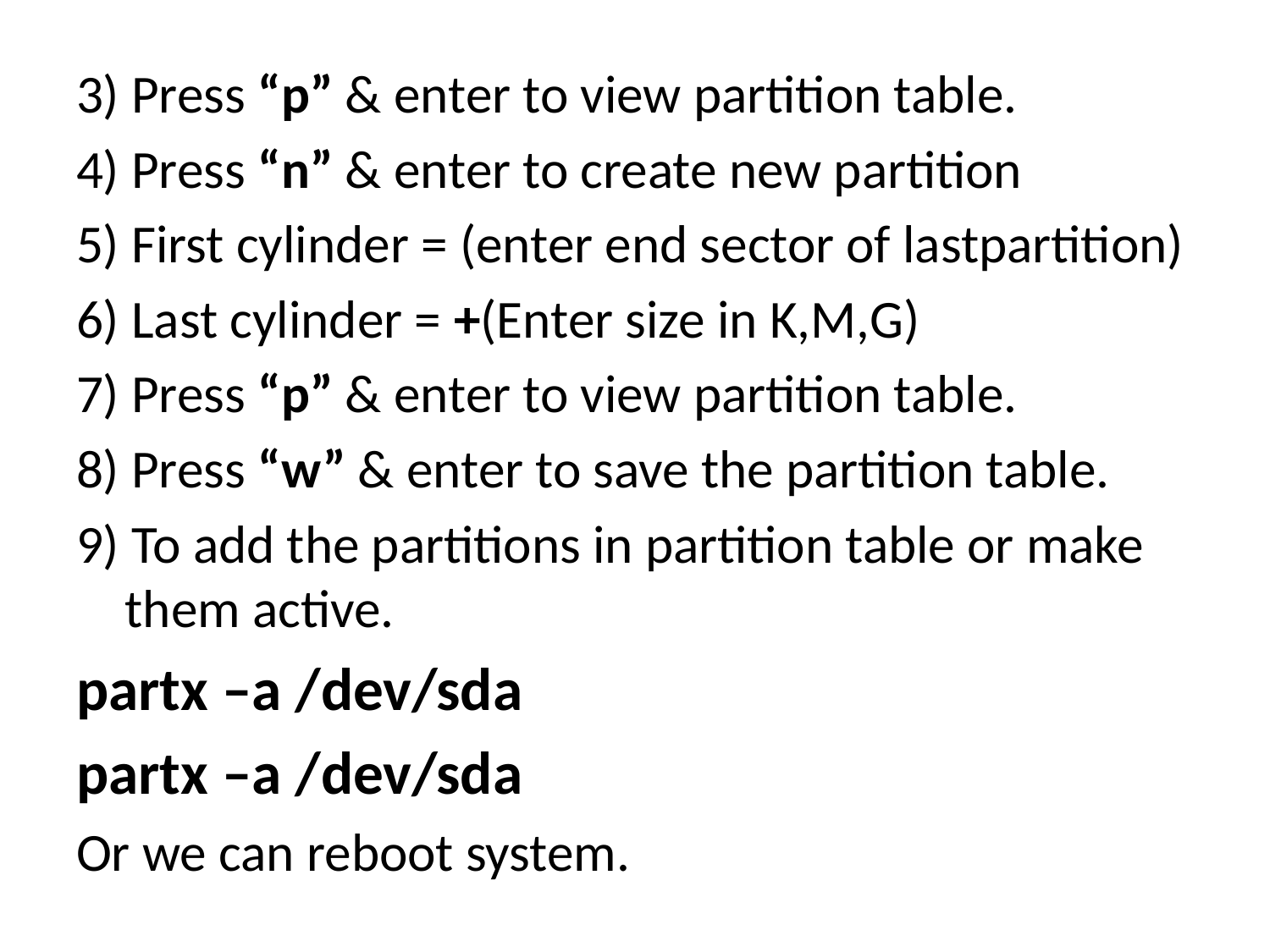

3) Press “p” & enter to view partition table.
4) Press “n” & enter to create new partition
5) First cylinder = (enter end sector of lastpartition)
6) Last cylinder = +(Enter size in K,M,G)
7) Press “p” & enter to view partition table.
8) Press “w” & enter to save the partition table.
9) To add the partitions in partition table or make them active.
partx –a /dev/sda
partx –a /dev/sda
Or we can reboot system.